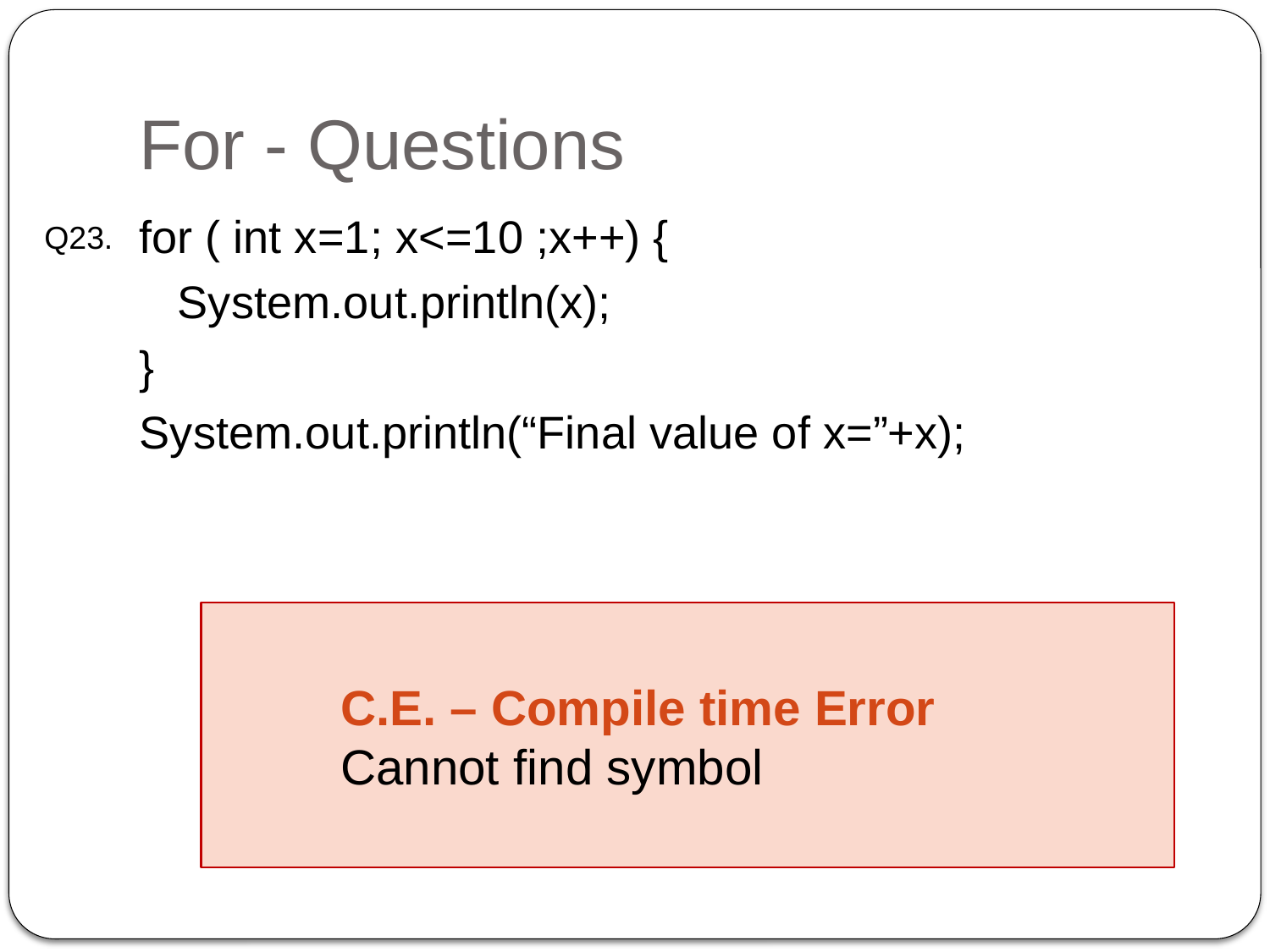

# For - Questions
for ( int x=1; x<=10 ;x++) {
	System.out.println(x);
}
System.out.println(“Final value of x=”+x);
Q23.
	C.E. – Compile time Error
	Cannot find symbol